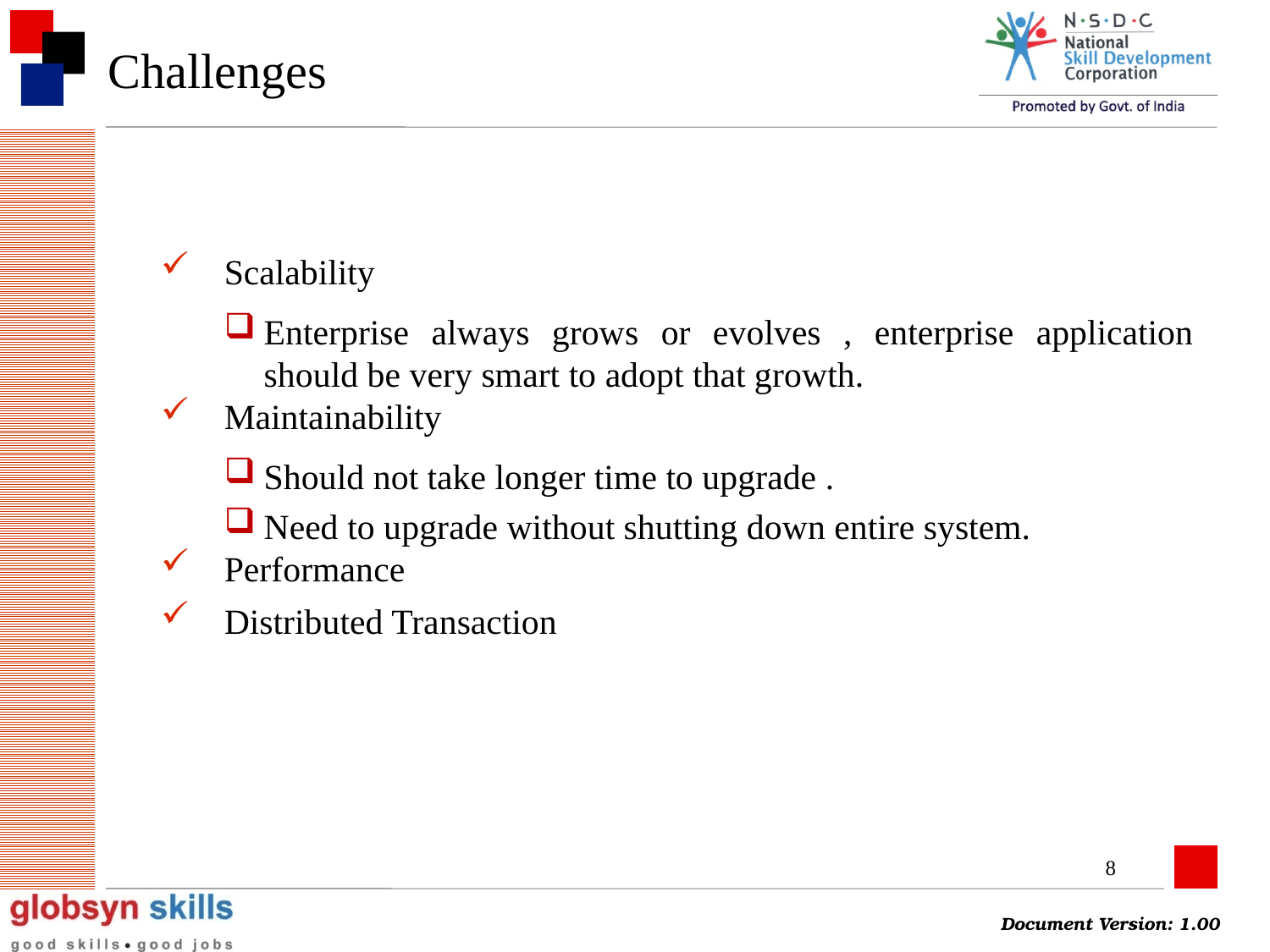

# Challenges
Scalability
Enterprise always grows or evolves , enterprise application should be very smart to adopt that growth.
Maintainability
Should not take longer time to upgrade .
Need to upgrade without shutting down entire system.
Performance
Distributed Transaction